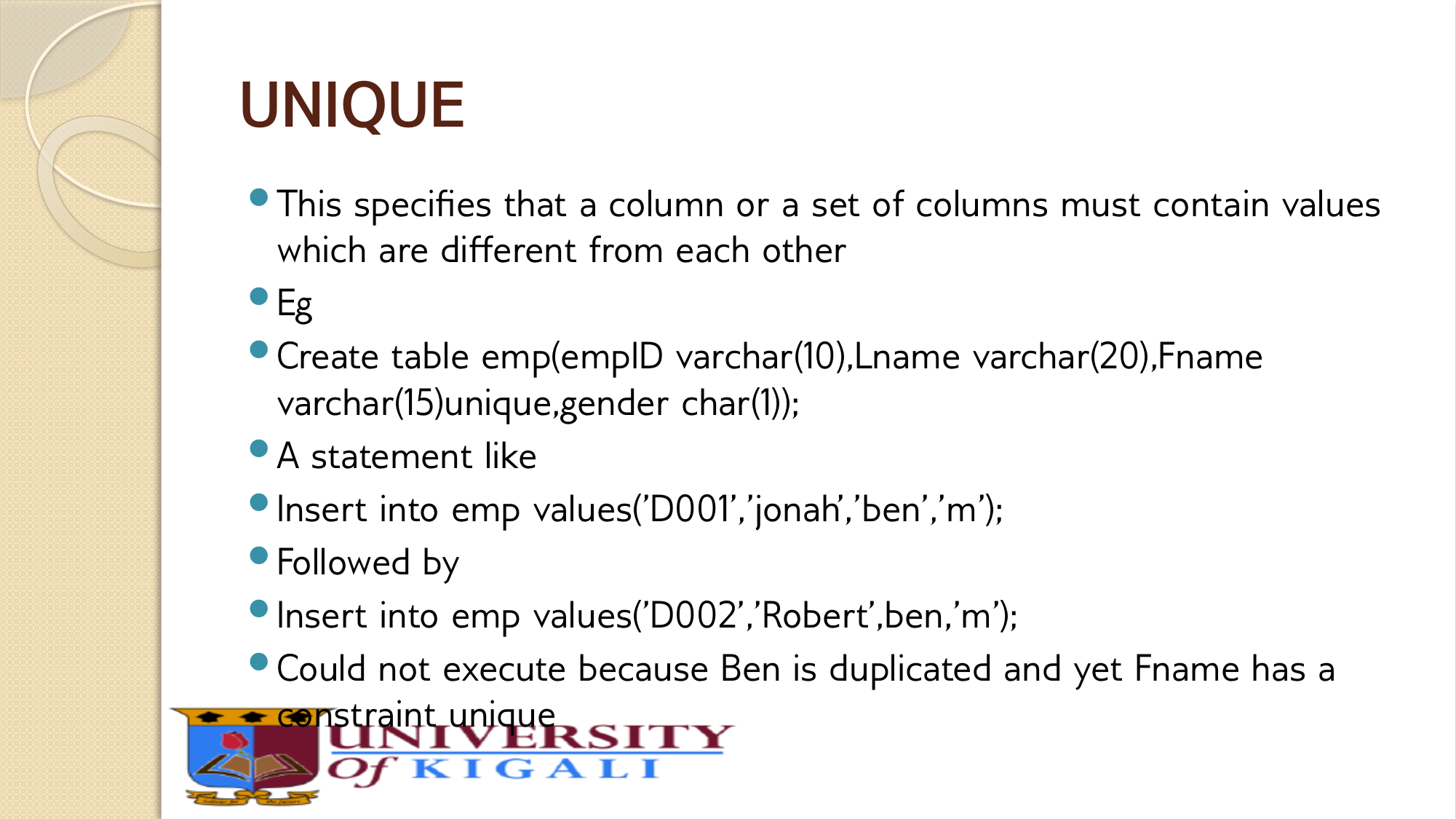

# UNIQUE
This specifies that a column or a set of columns must contain values which are different from each other
Eg
Create table emp(empID varchar(10),Lname varchar(20),Fname varchar(15)unique,gender char(1));
A statement like
Insert into emp values(’D001’,’jonah’,’ben’,’m’);
Followed by
Insert into emp values(’D002’,’Robert’,ben,’m’);
Could not execute because Ben is duplicated and yet Fname has a constraint unique